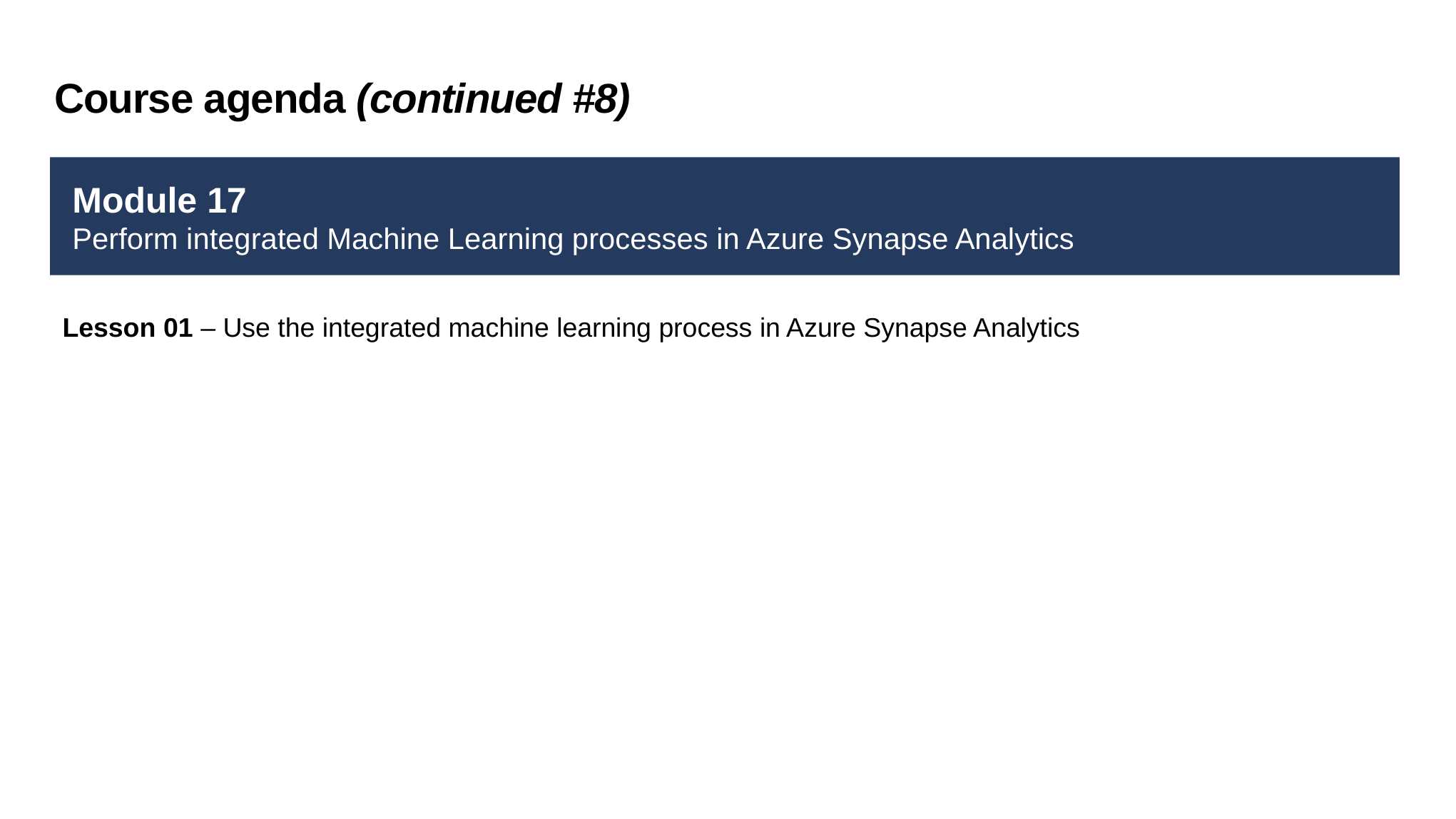

# Course agenda (continued #8)
Module 17
Perform integrated Machine Learning processes in Azure Synapse Analytics
Lesson 01 – Use the integrated machine learning process in Azure Synapse Analytics